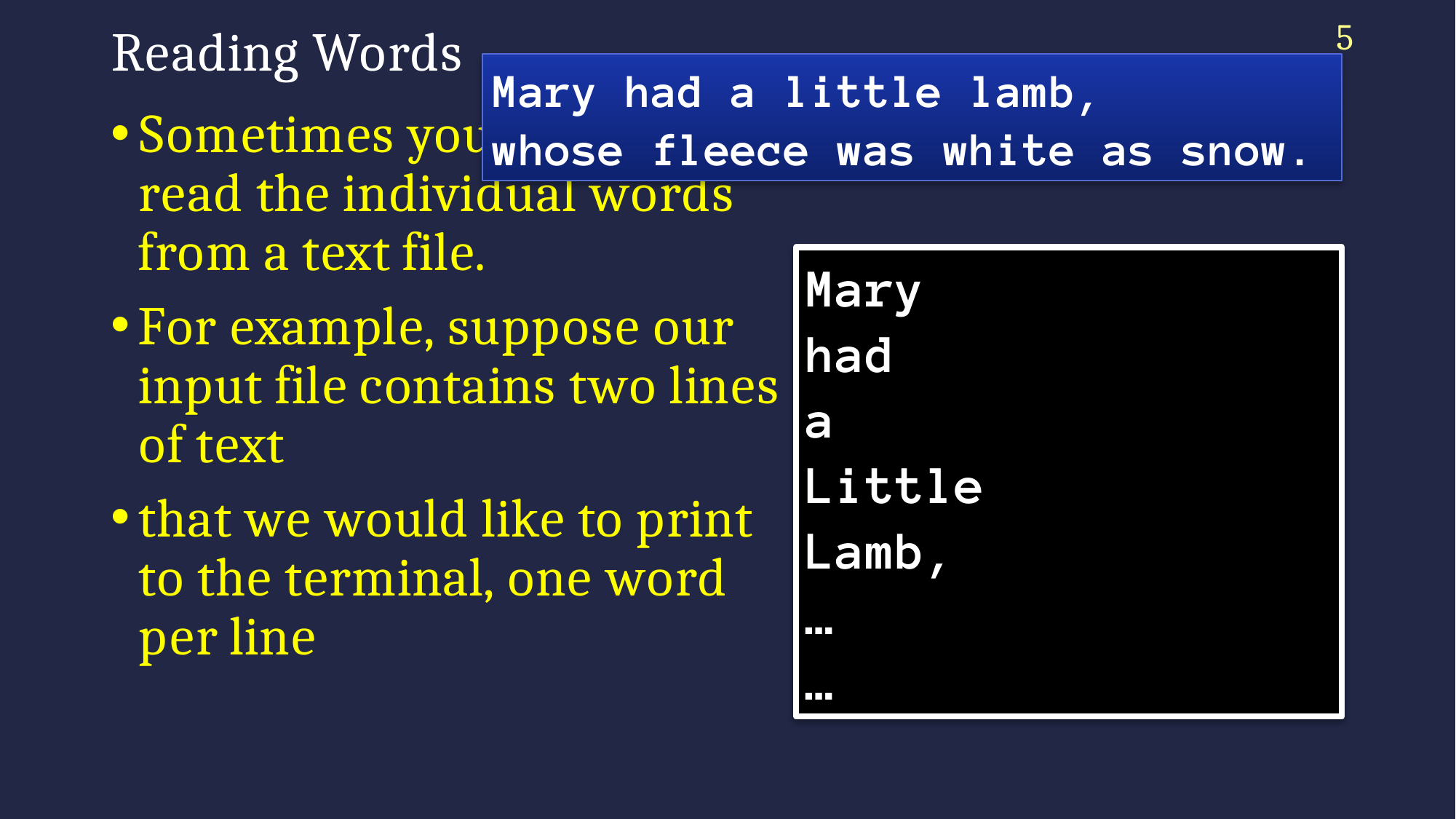

5
# Reading Words
Mary had a little lamb,
whose fleece was white as snow.
Sometimes you may need to read the individual words from a text file.
For example, suppose our input file contains two lines of text
that we would like to print to the terminal, one word per line
Mary
had
a
Little
Lamb,
…
…